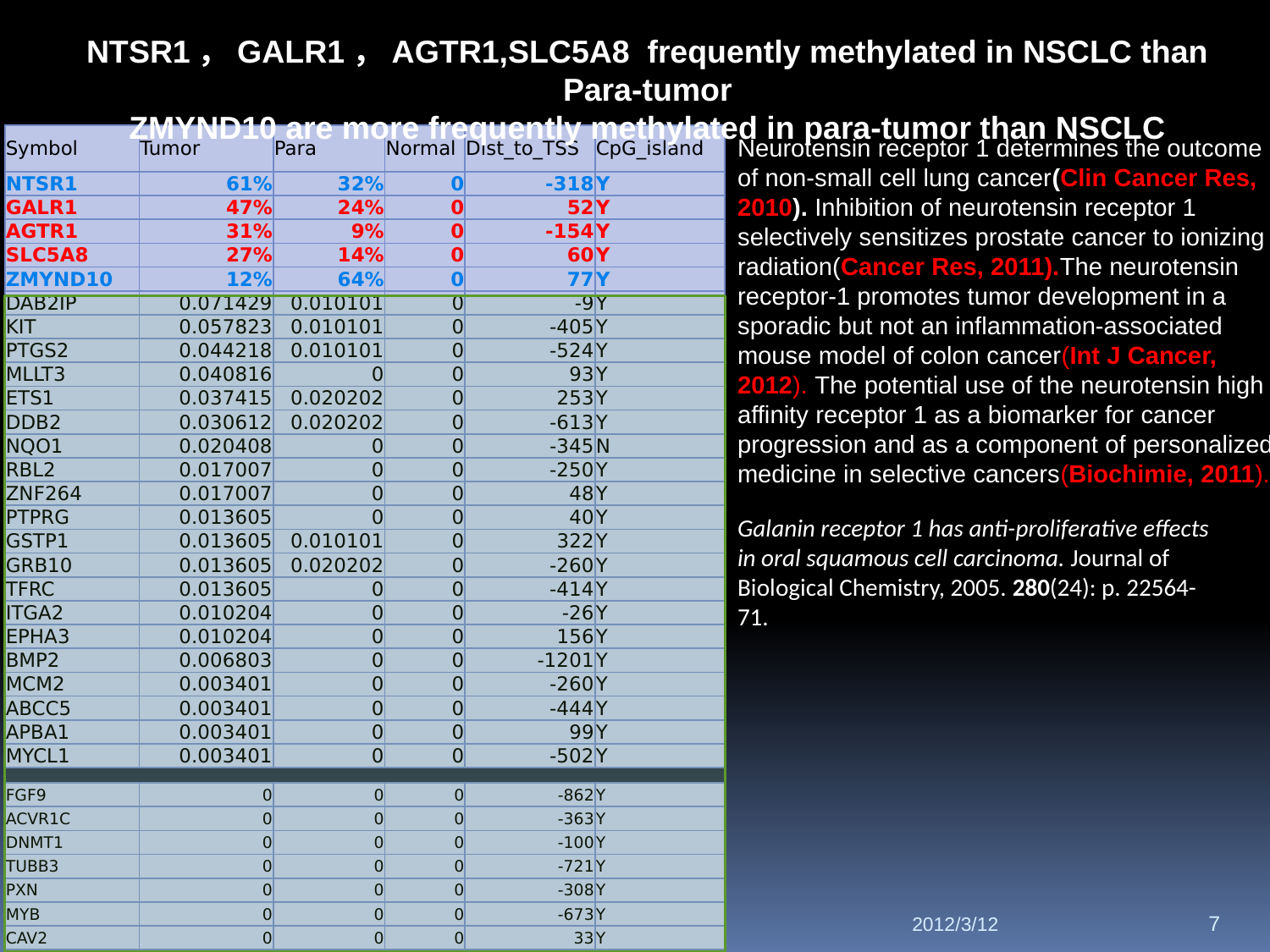

NTSR1，GALR1，AGTR1,SLC5A8  frequently methylated in NSCLC than Para-tumor
ZMYND10 are more frequently methylated in para-tumor than NSCLC
| Symbol | Tumor | Para | Normal | Dist\_to\_TSS | CpG\_island |
| --- | --- | --- | --- | --- | --- |
| NTSR1 | 61% | 32% | 0 | -318 | Y |
| GALR1 | 47% | 24% | 0 | 52 | Y |
| AGTR1 | 31% | 9% | 0 | -154 | Y |
| SLC5A8 | 27% | 14% | 0 | 60 | Y |
| ZMYND10 | 12% | 64% | 0 | 77 | Y |
| DAB2IP | 0.071429 | 0.010101 | 0 | -9 | Y |
| KIT | 0.057823 | 0.010101 | 0 | -405 | Y |
| PTGS2 | 0.044218 | 0.010101 | 0 | -524 | Y |
| MLLT3 | 0.040816 | 0 | 0 | 93 | Y |
| ETS1 | 0.037415 | 0.020202 | 0 | 253 | Y |
| DDB2 | 0.030612 | 0.020202 | 0 | -613 | Y |
| NQO1 | 0.020408 | 0 | 0 | -345 | N |
| RBL2 | 0.017007 | 0 | 0 | -250 | Y |
| ZNF264 | 0.017007 | 0 | 0 | 48 | Y |
| PTPRG | 0.013605 | 0 | 0 | 40 | Y |
| GSTP1 | 0.013605 | 0.010101 | 0 | 322 | Y |
| GRB10 | 0.013605 | 0.020202 | 0 | -260 | Y |
| TFRC | 0.013605 | 0 | 0 | -414 | Y |
| ITGA2 | 0.010204 | 0 | 0 | -26 | Y |
| EPHA3 | 0.010204 | 0 | 0 | 156 | Y |
| BMP2 | 0.006803 | 0 | 0 | -1201 | Y |
| MCM2 | 0.003401 | 0 | 0 | -260 | Y |
| ABCC5 | 0.003401 | 0 | 0 | -444 | Y |
| APBA1 | 0.003401 | 0 | 0 | 99 | Y |
| MYCL1 | 0.003401 | 0 | 0 | -502 | Y |
Neurotensin receptor 1 determines the outcome of non-small cell lung cancer(Clin Cancer Res, 2010). Inhibition of neurotensin receptor 1 selectively sensitizes prostate cancer to ionizing radiation(Cancer Res, 2011).The neurotensin receptor-1 promotes tumor development in a sporadic but not an inflammation-associated mouse model of colon cancer(Int J Cancer, 2012). The potential use of the neurotensin high affinity receptor 1 as a biomarker for cancer progression and as a component of personalized medicine in selective cancers(Biochimie, 2011).

Galanin receptor 1 has anti-proliferative effects in oral squamous cell carcinoma. Journal of Biological Chemistry, 2005. 280(24): p. 22564-71.
| FGF9 | 0 | 0 | 0 | -862 | Y |
| --- | --- | --- | --- | --- | --- |
| ACVR1C | 0 | 0 | 0 | -363 | Y |
| DNMT1 | 0 | 0 | 0 | -100 | Y |
| TUBB3 | 0 | 0 | 0 | -721 | Y |
| PXN | 0 | 0 | 0 | -308 | Y |
| MYB | 0 | 0 | 0 | -673 | Y |
| CAV2 | 0 | 0 | 0 | 33 | Y |
2012/3/12
7